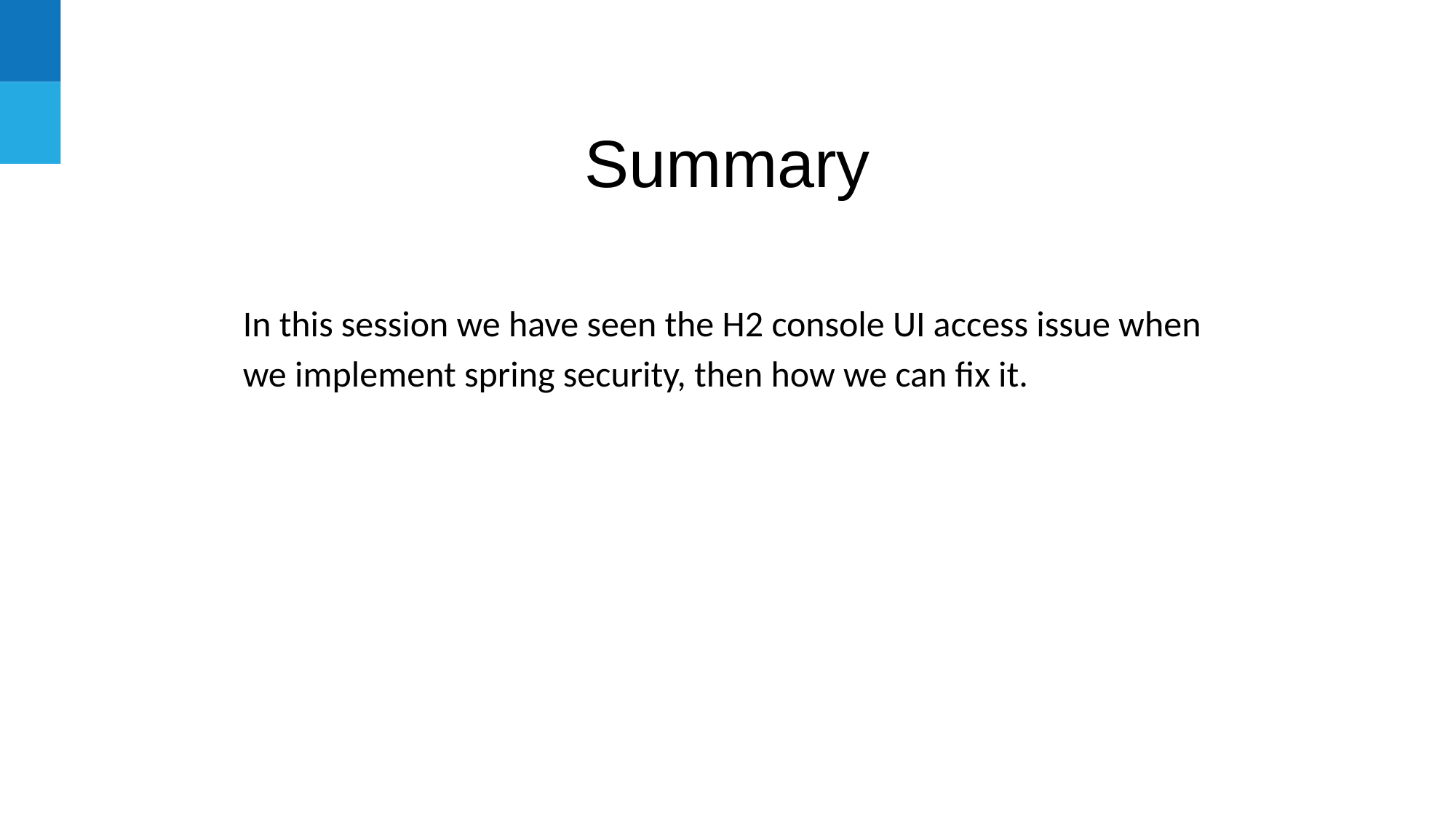

# Summary
In this session we have seen the H2 console UI access issue when we implement spring security, then how we can fix it.